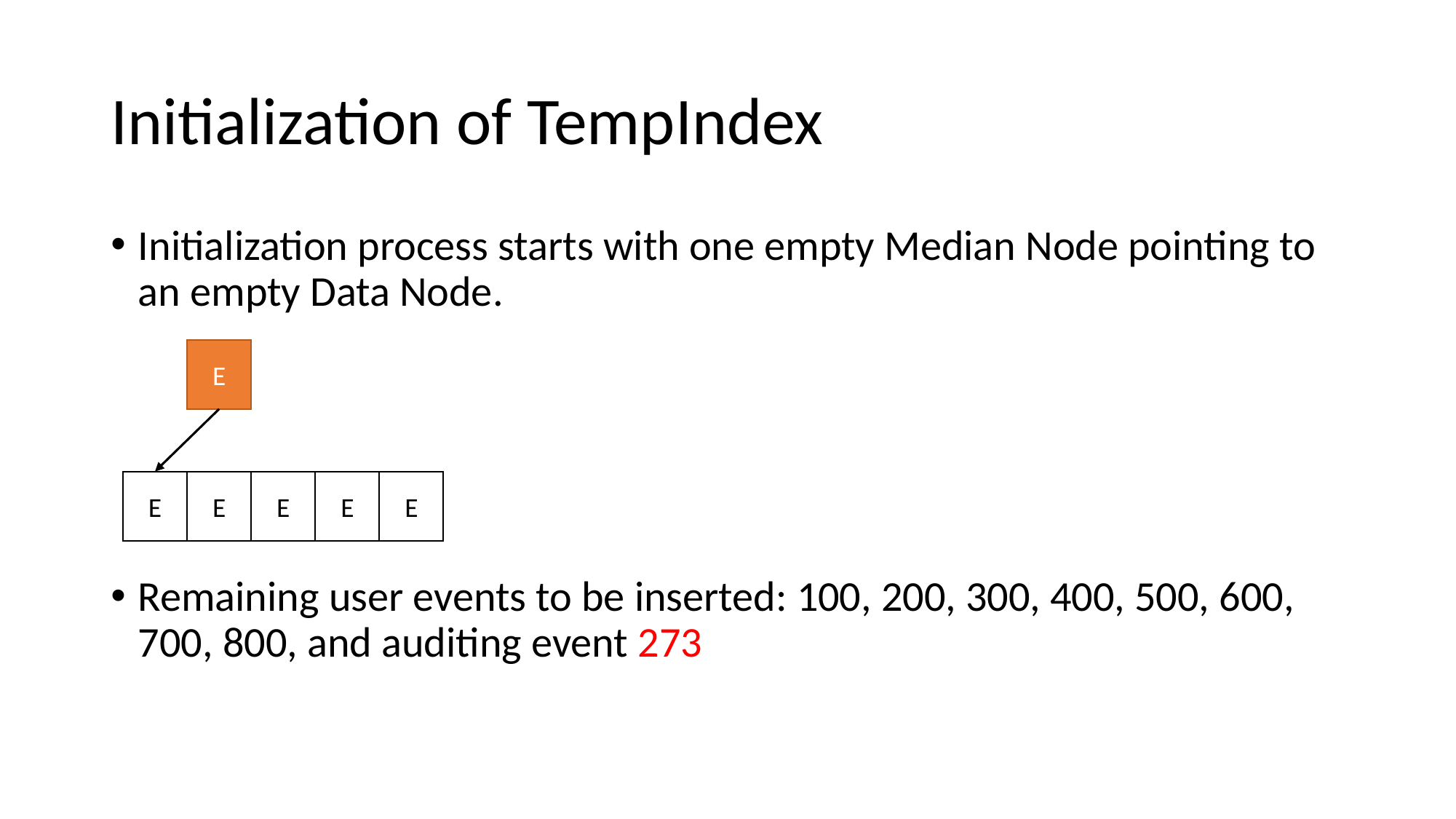

# Initialization of TempIndex
Initialization process starts with one empty Median Node pointing to an empty Data Node.

Remaining user events to be inserted: 100, 200, 300, 400, 500, 600, 700, 800, and auditing event 273

E
E
E
E
E
E